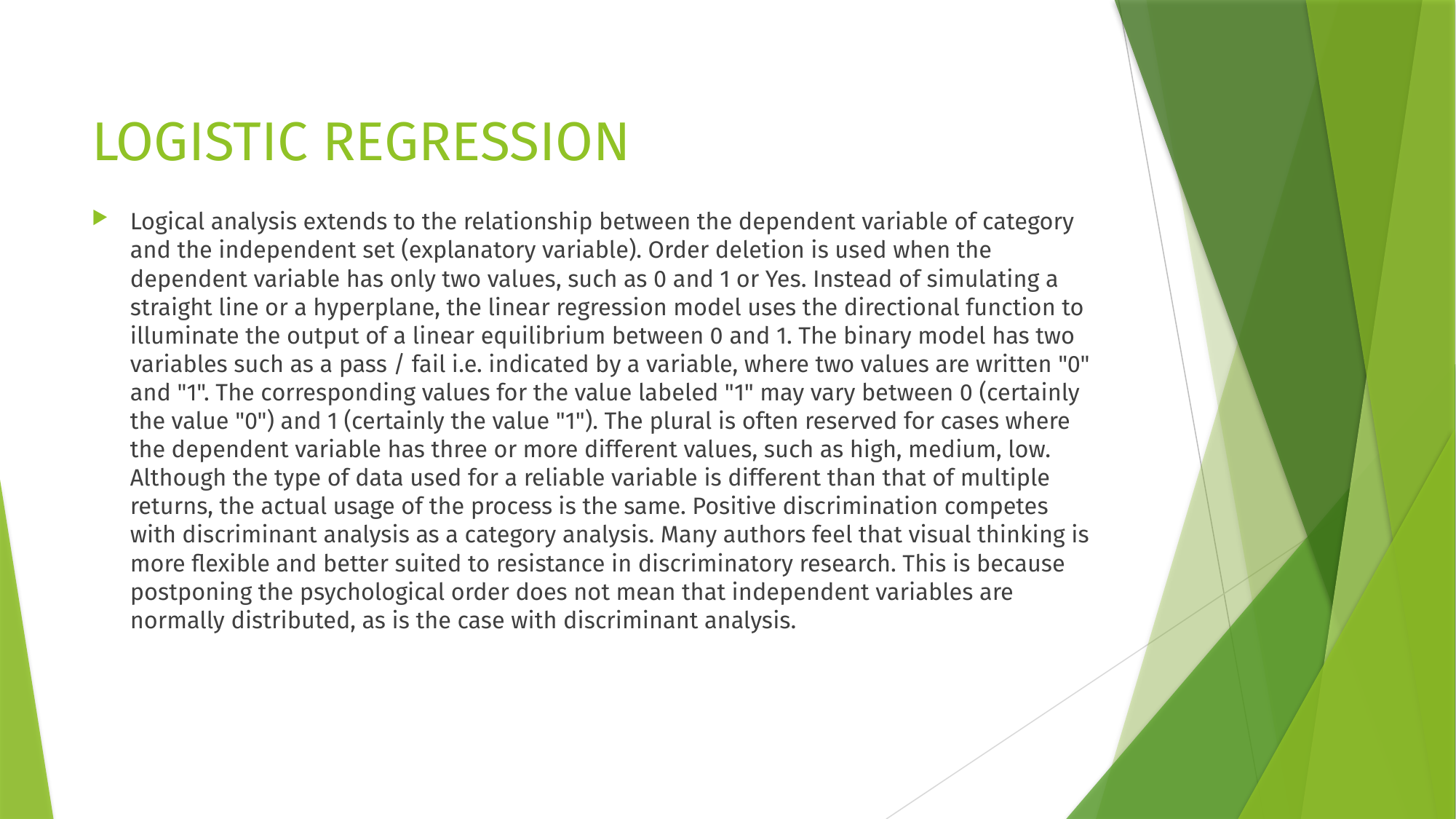

# LOGISTIC REGRESSION
Logical analysis extends to the relationship between the dependent variable of category and the independent set (explanatory variable). Order deletion is used when the dependent variable has only two values, such as 0 and 1 or Yes. Instead of simulating a straight line or a hyperplane, the linear regression model uses the directional function to illuminate the output of a linear equilibrium between 0 and 1. The binary model has two variables such as a pass / fail i.e. indicated by a variable, where two values are written "0" and "1". The corresponding values for the value labeled "1" may vary between 0 (certainly the value "0") and 1 (certainly the value "1"). The plural is often reserved for cases where the dependent variable has three or more different values, such as high, medium, low. Although the type of data used for a reliable variable is different than that of multiple returns, the actual usage of the process is the same. Positive discrimination competes with discriminant analysis as a category analysis. Many authors feel that visual thinking is more flexible and better suited to resistance in discriminatory research. This is because postponing the psychological order does not mean that independent variables are normally distributed, as is the case with discriminant analysis.